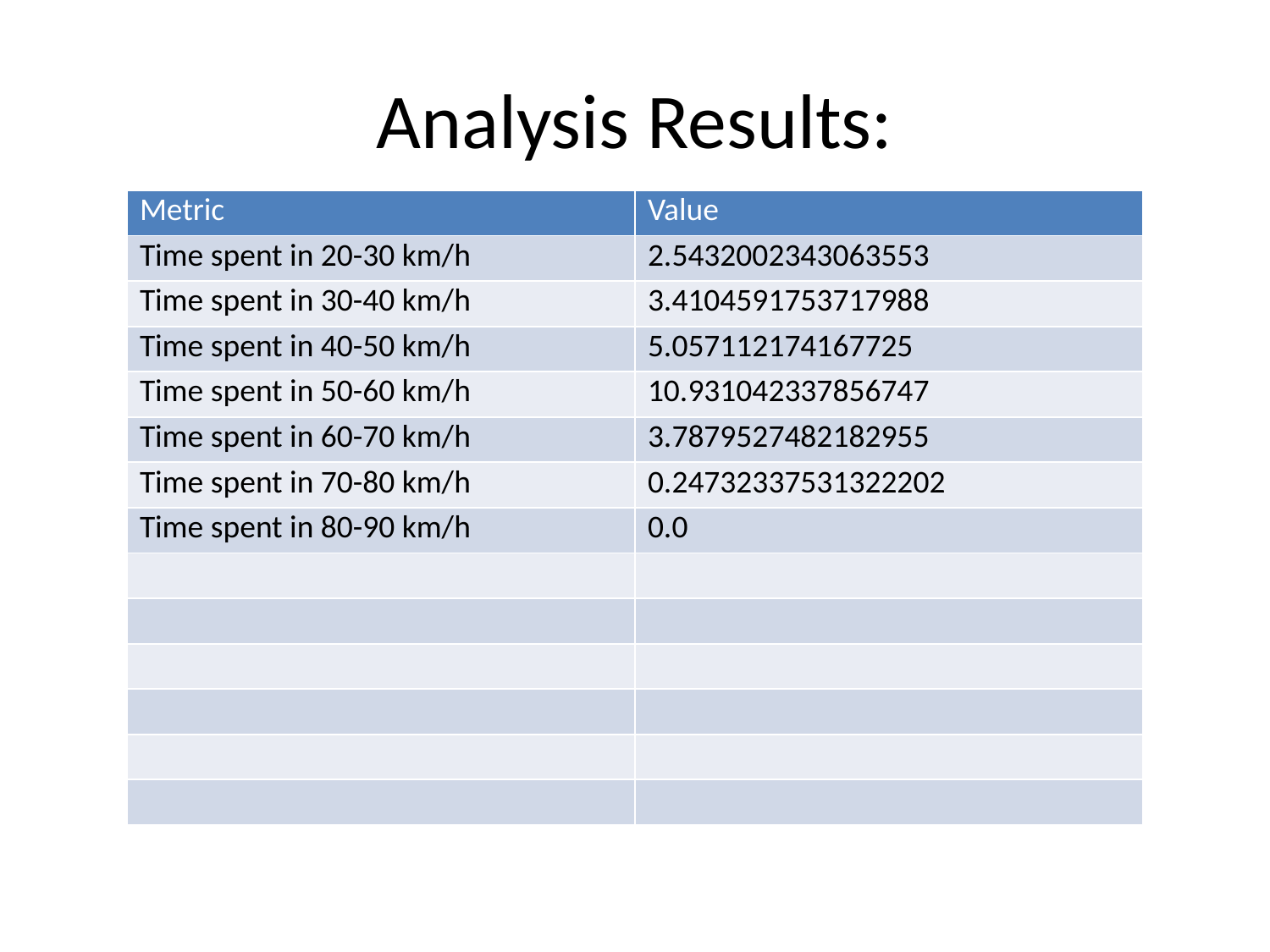

# Analysis Results:
| Metric | Value |
| --- | --- |
| Time spent in 20-30 km/h | 2.5432002343063553 |
| Time spent in 30-40 km/h | 3.4104591753717988 |
| Time spent in 40-50 km/h | 5.057112174167725 |
| Time spent in 50-60 km/h | 10.931042337856747 |
| Time spent in 60-70 km/h | 3.7879527482182955 |
| Time spent in 70-80 km/h | 0.24732337531322202 |
| Time spent in 80-90 km/h | 0.0 |
|  |  |
|  |  |
|  |  |
|  |  |
|  |  |
|  |  |